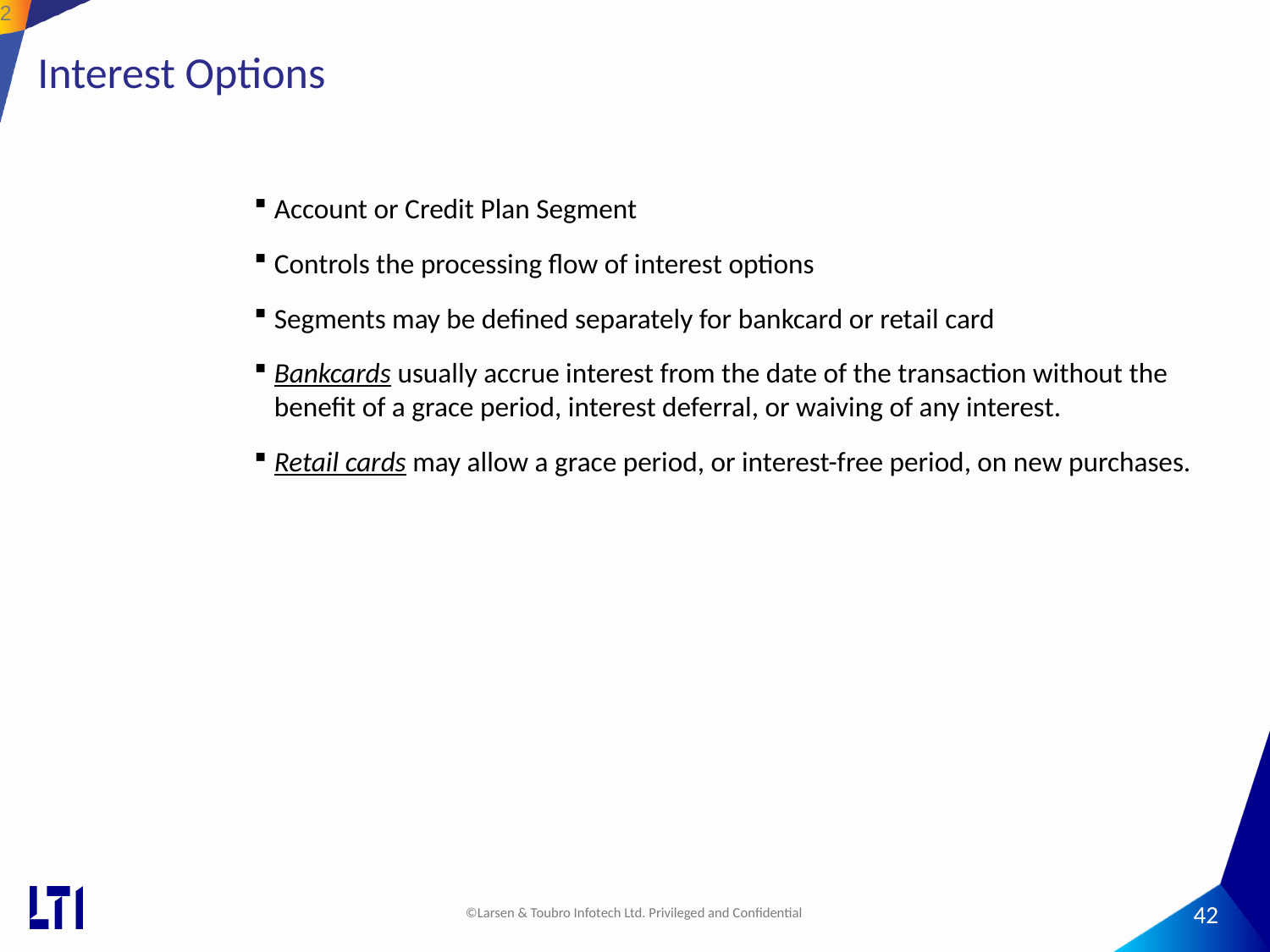

42
# Interest Options
Account or Credit Plan Segment
Controls the processing flow of interest options
Segments may be defined separately for bankcard or retail card
Bankcards usually accrue interest from the date of the transaction without the benefit of a grace period, interest deferral, or waiving of any interest.
Retail cards may allow a grace period, or interest-free period, on new purchases.